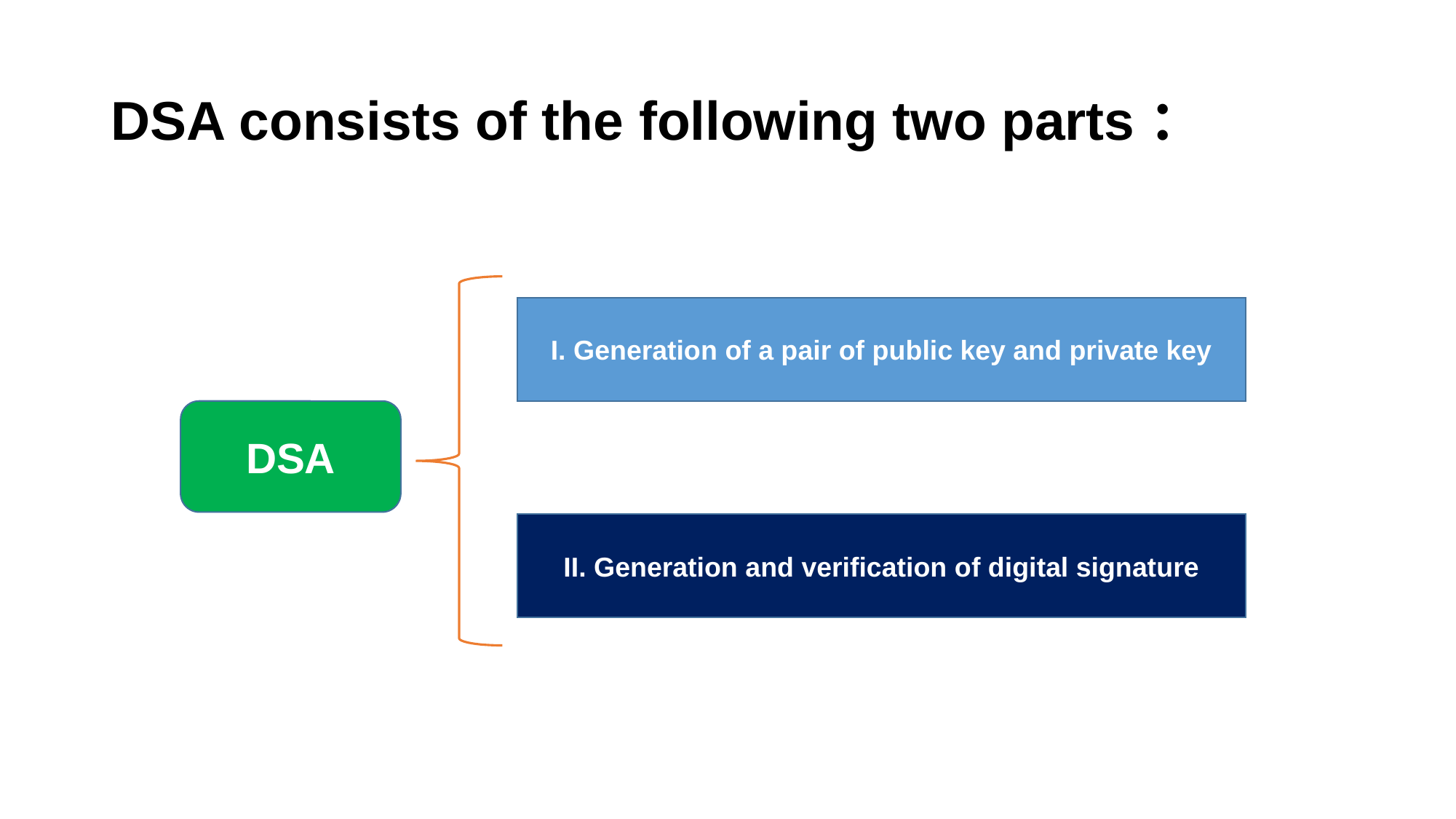

# DSA consists of the following two parts：

I. Generation of a pair of public key and private key
DSA
II. Generation and verification of digital signature